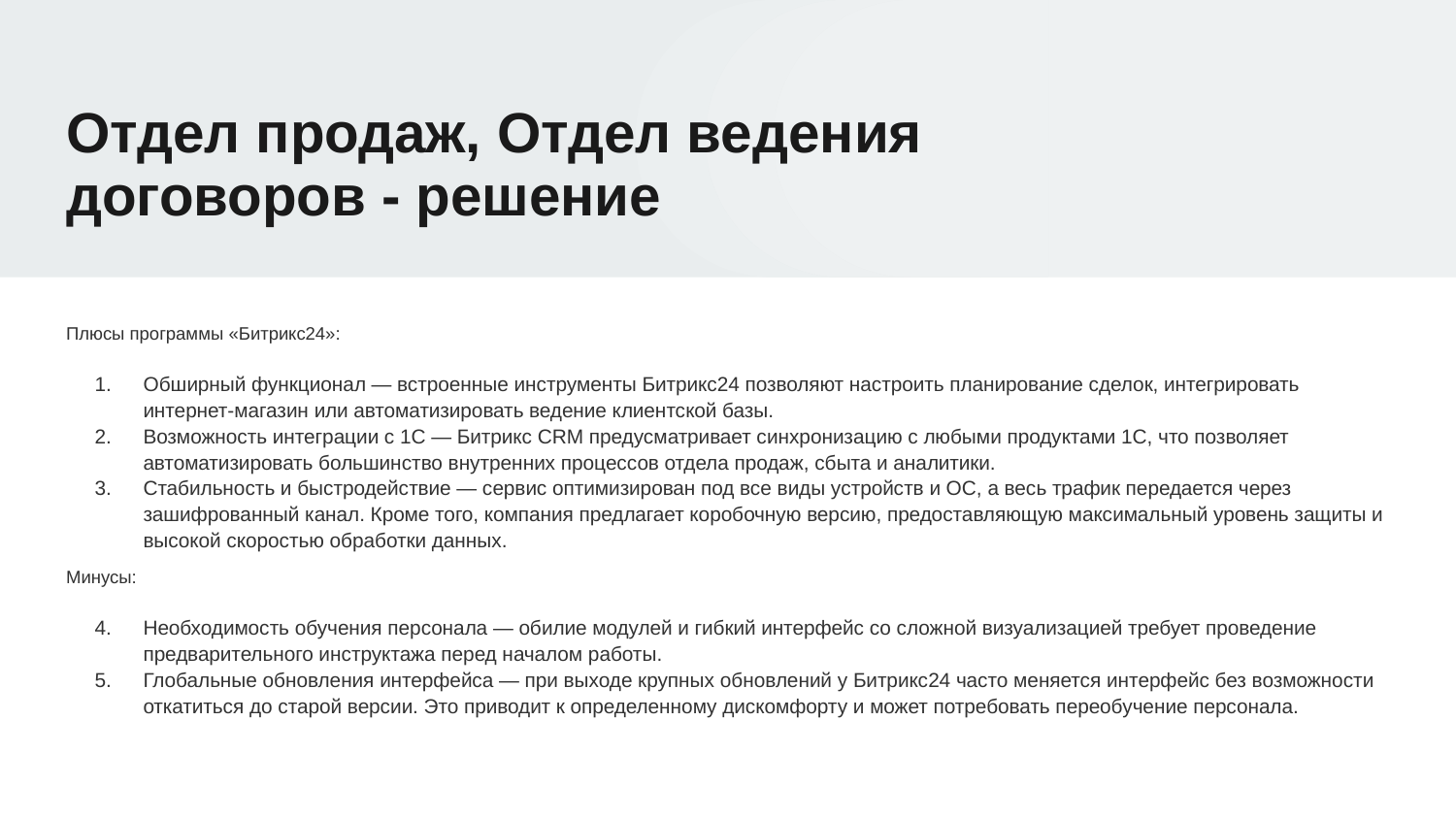

# Отдел продаж, Отдел ведения договоров - решение
Плюсы программы «Битрикс24»:
Обширный функционал — встроенные инструменты Битрикс24 позволяют настроить планирование сделок, интегрировать интернет-магазин или автоматизировать ведение клиентской базы.
Возможность интеграции с 1С — Битрикс CRM предусматривает синхронизацию с любыми продуктами 1С, что позволяет автоматизировать большинство внутренних процессов отдела продаж, сбыта и аналитики.
Стабильность и быстродействие — сервис оптимизирован под все виды устройств и ОС, а весь трафик передается через зашифрованный канал. Кроме того, компания предлагает коробочную версию, предоставляющую максимальный уровень защиты и высокой скоростью обработки данных.
Минусы:
Необходимость обучения персонала — обилие модулей и гибкий интерфейс со сложной визуализацией требует проведение предварительного инструктажа перед началом работы.
Глобальные обновления интерфейса — при выходе крупных обновлений у Битрикс24 часто меняется интерфейс без возможности откатиться до старой версии. Это приводит к определенному дискомфорту и может потребовать переобучение персонала.